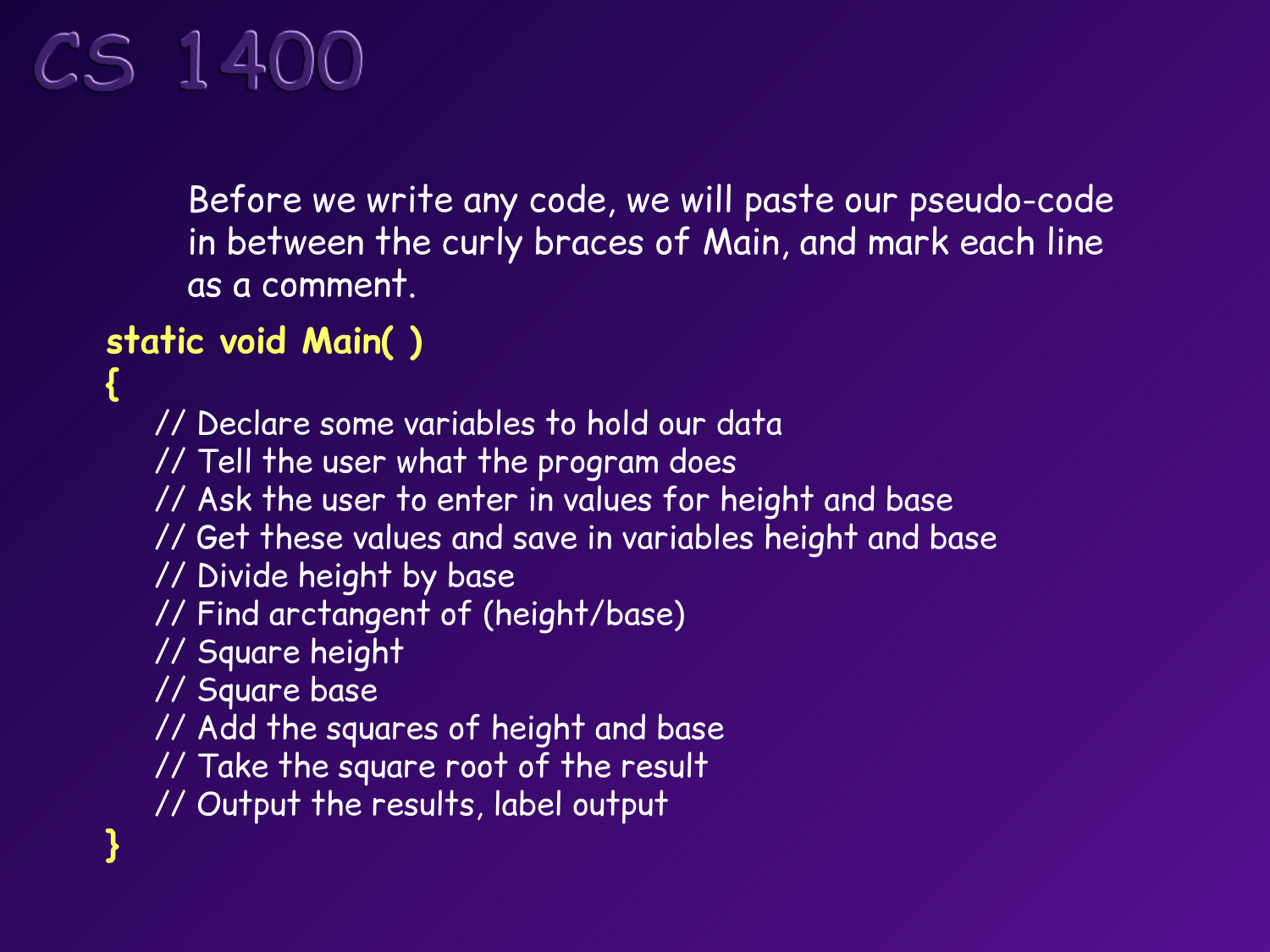

Before we write any code, we will paste our pseudo-code
in between the curly braces of Main, and mark each line
as a comment.
static void Main( )
{
     // Declare some variables to hold our data
     // Tell the user what the program does
     // Ask the user to enter in values for height and base
     // Get these values and save in variables height and base
     // Divide height by base
     // Find arctangent of (height/base)
     // Square height
     // Square base
     // Add the squares of height and base
     // Take the square root of the result
     // Output the results, label output
}